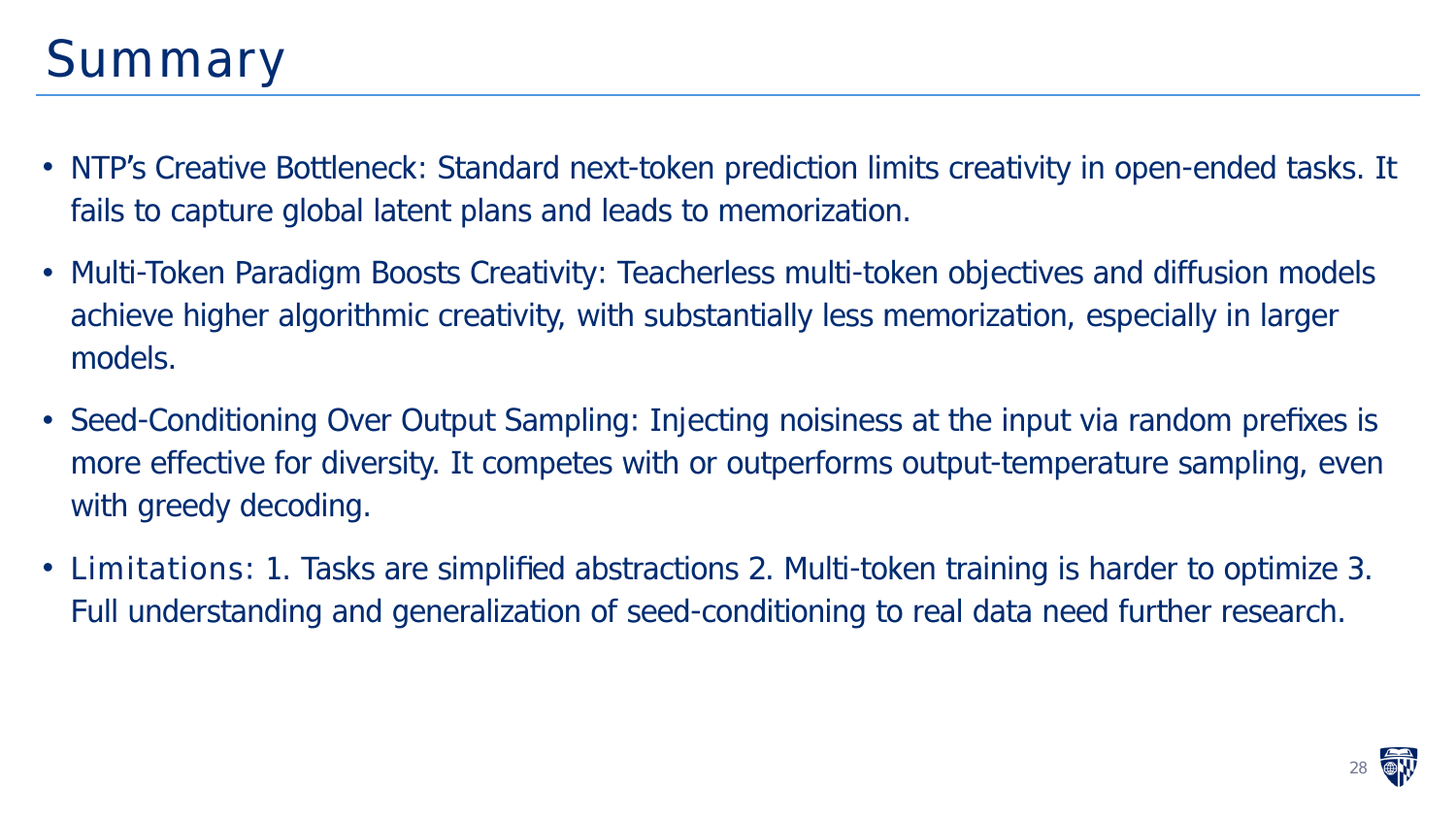

# Summary
NTP’s Creative Bottleneck: Standard next-token prediction limits creativity in open-ended tasks. It fails to capture global latent plans and leads to memorization.
Multi-Token Paradigm Boosts Creativity: Teacherless multi-token objectives and diffusion models achieve higher algorithmic creativity, with substantially less memorization, especially in larger models.
Seed-Conditioning Over Output Sampling: Injecting noisiness at the input via random prefixes is more effective for diversity. It competes with or outperforms output-temperature sampling, even with greedy decoding.
Limitations: 1. Tasks are simplified abstractions 2. Multi-token training is harder to optimize 3. Full understanding and generalization of seed-conditioning to real data need further research.

28